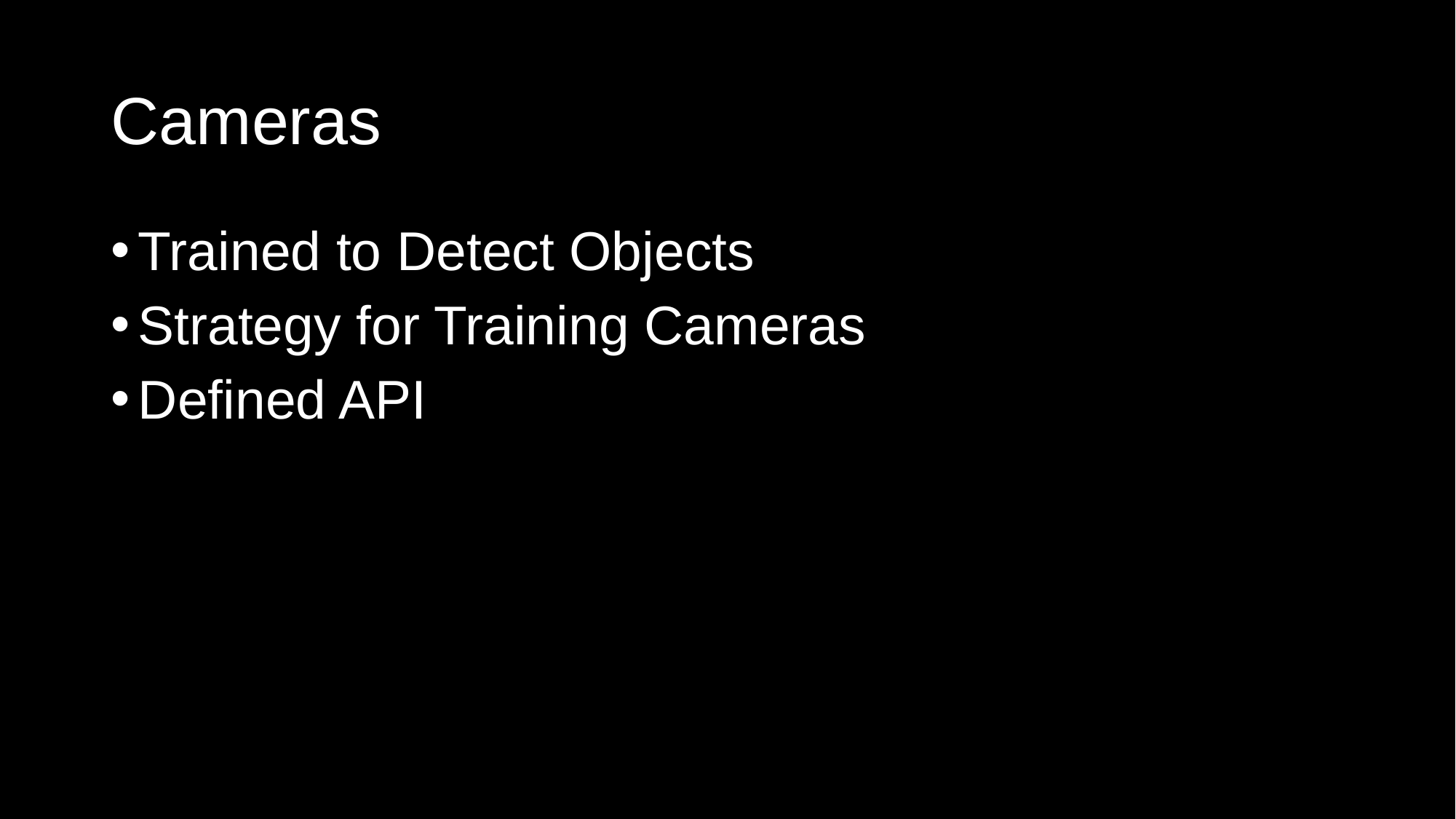

# Cameras
Trained to Detect Objects
Strategy for Training Cameras
Defined API